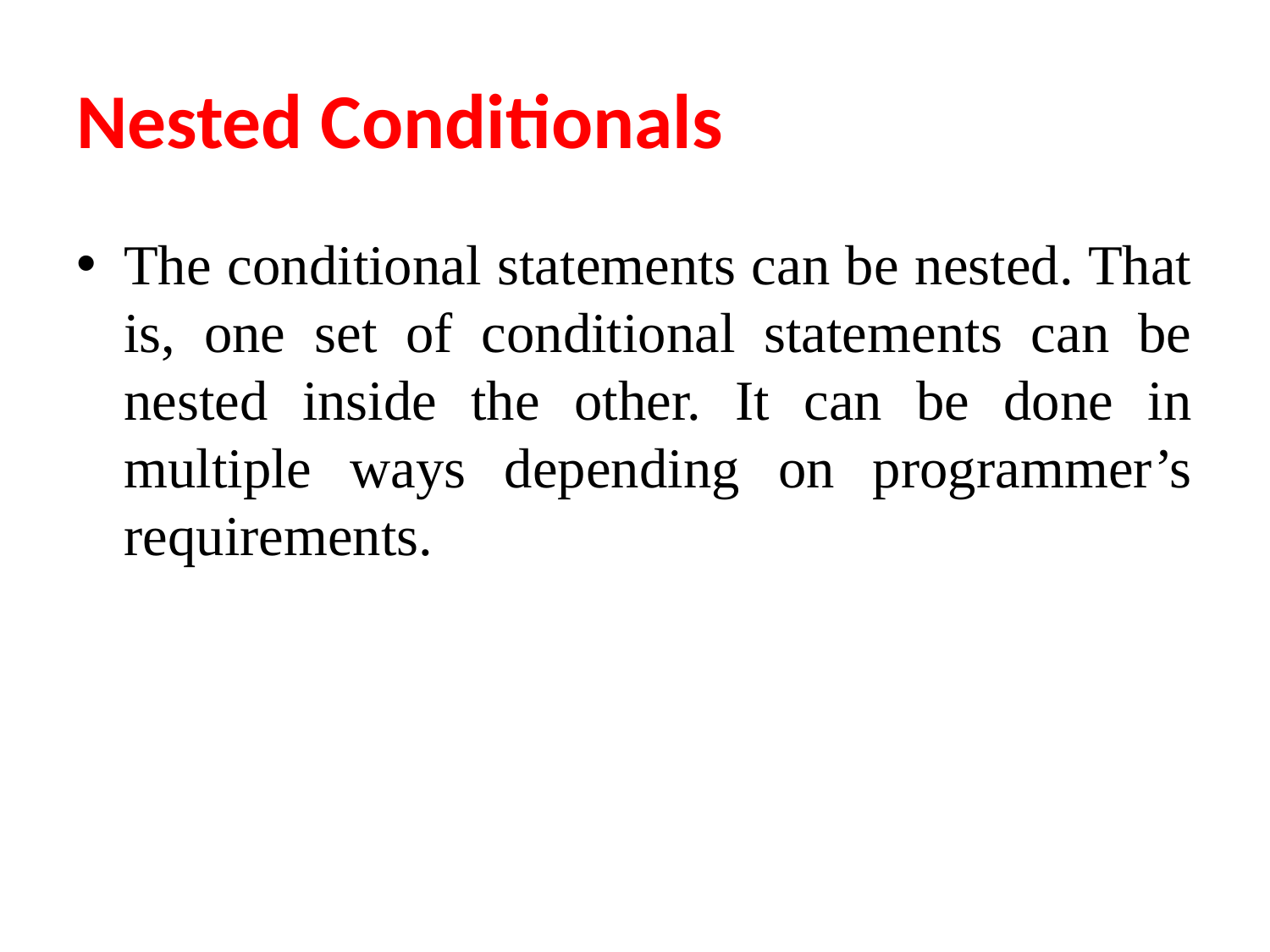

# Nested Conditionals
The conditional statements can be nested. That is, one set of conditional statements can be nested inside the other. It can be done in multiple ways depending on programmer’s requirements.